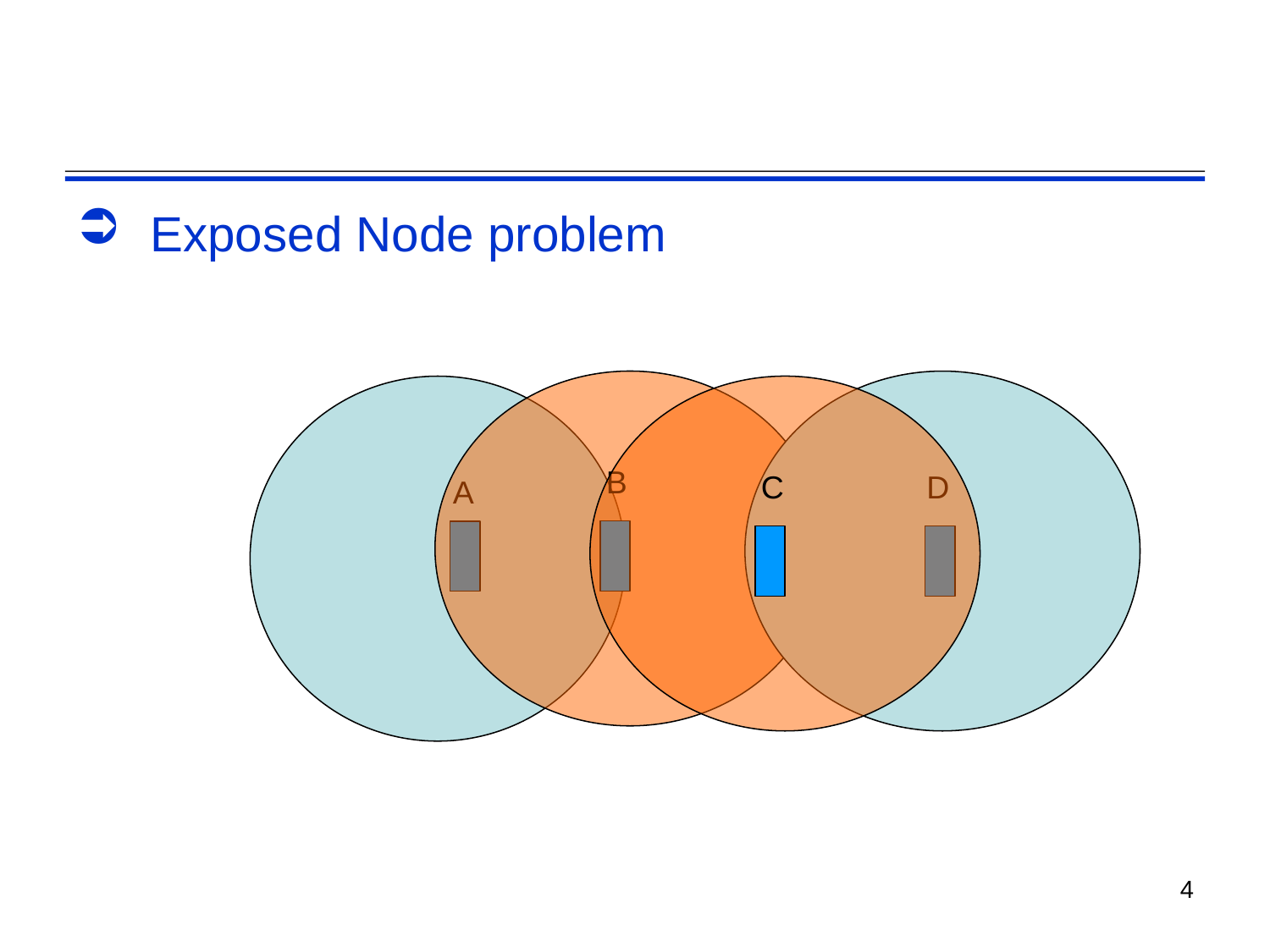

#
Exposed Node problem

B

D

A

C

4